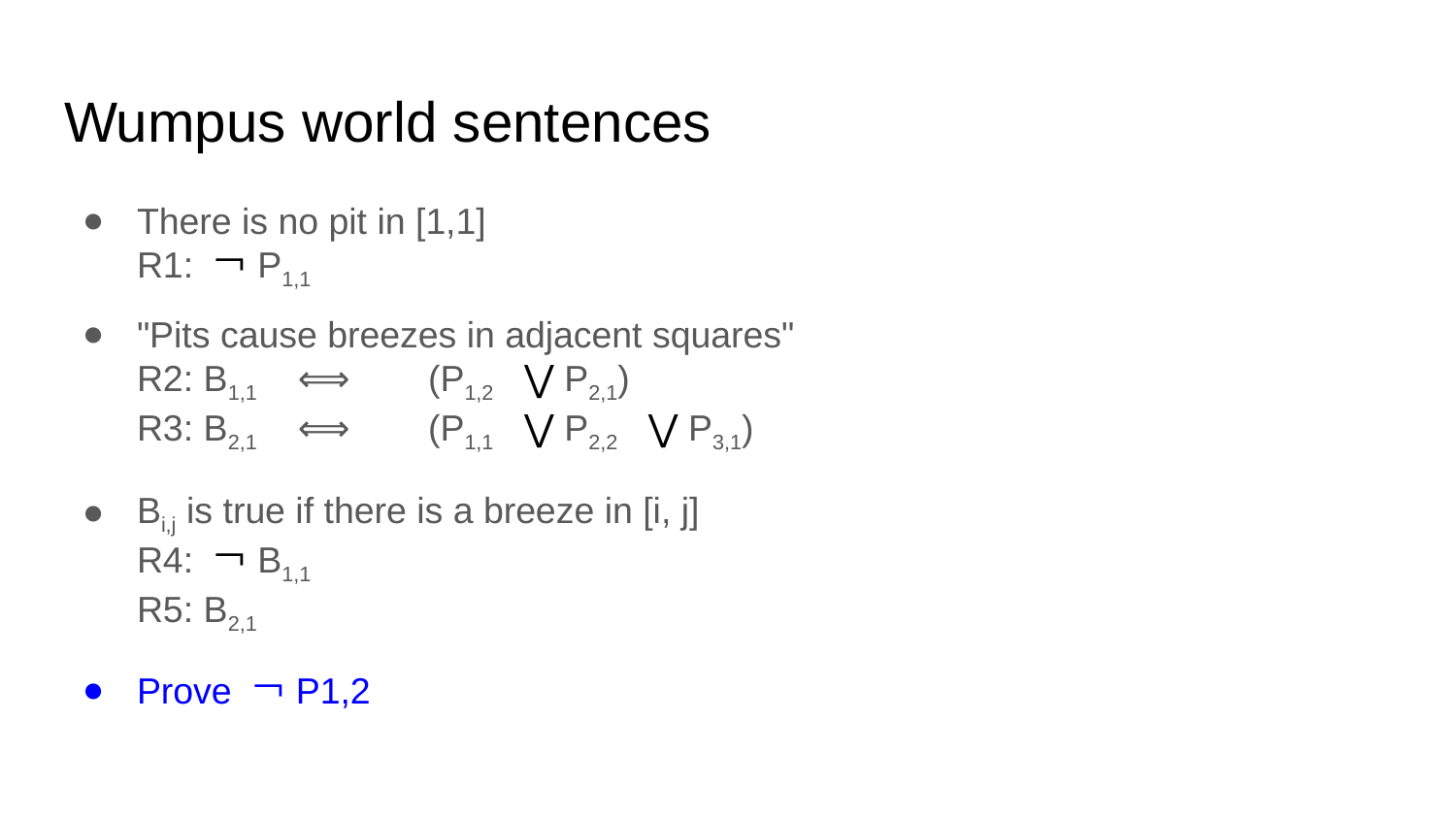

# Wumpus world sentences
There is no pit in [1,1]
R1: ￢P1,1
"Pits cause breezes in adjacent squares"
R2: B1,1    ⟺ 	(P1,2   ⋁ P2,1)
R3: B2,1    ⟺ 	(P1,1   ⋁ P2,2   ⋁ P3,1)
Bi,j is true if there is a breeze in [i, j]
R4: ￢B1,1
R5: B2,1
Prove ￢P1,2